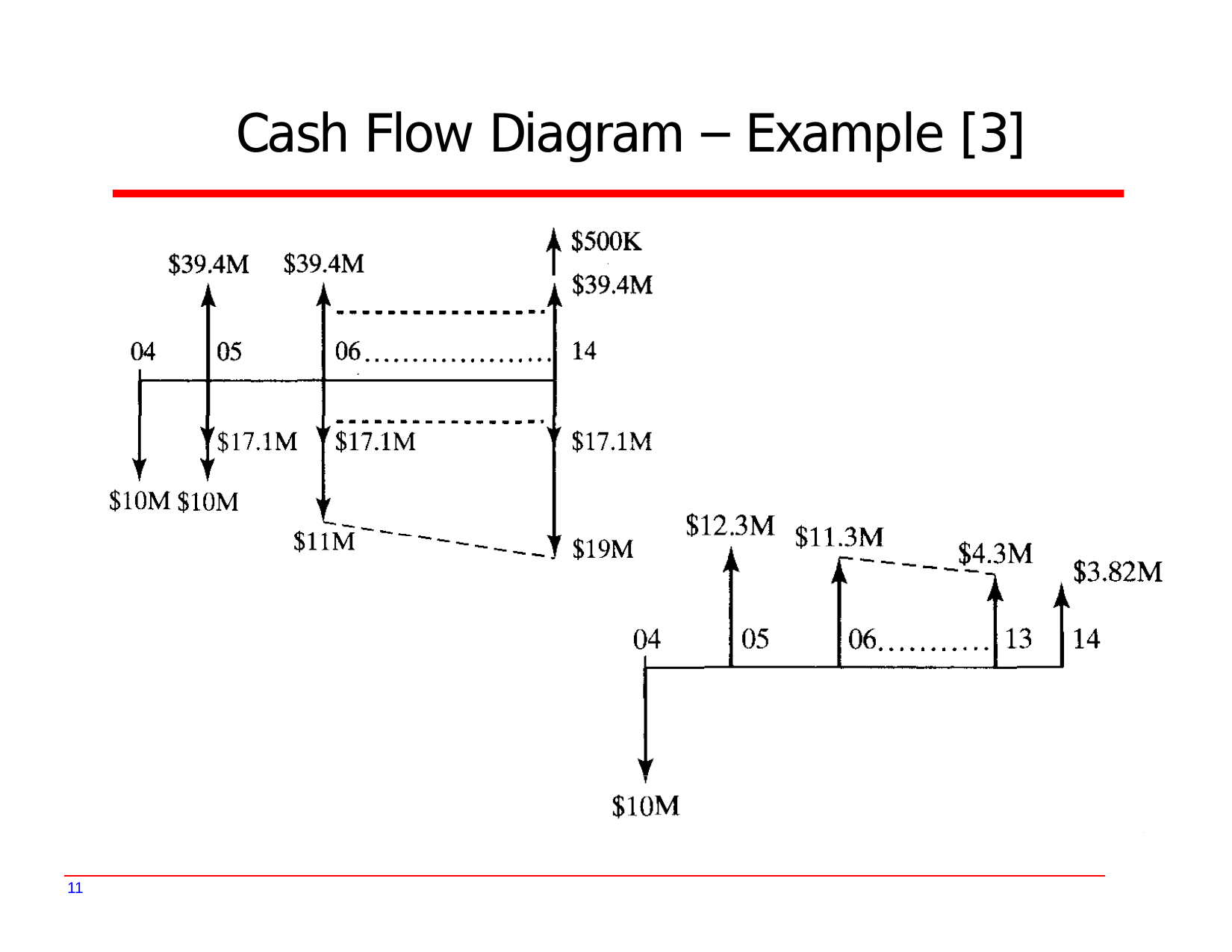

11
# Cash Flow Diagram – Example [3]